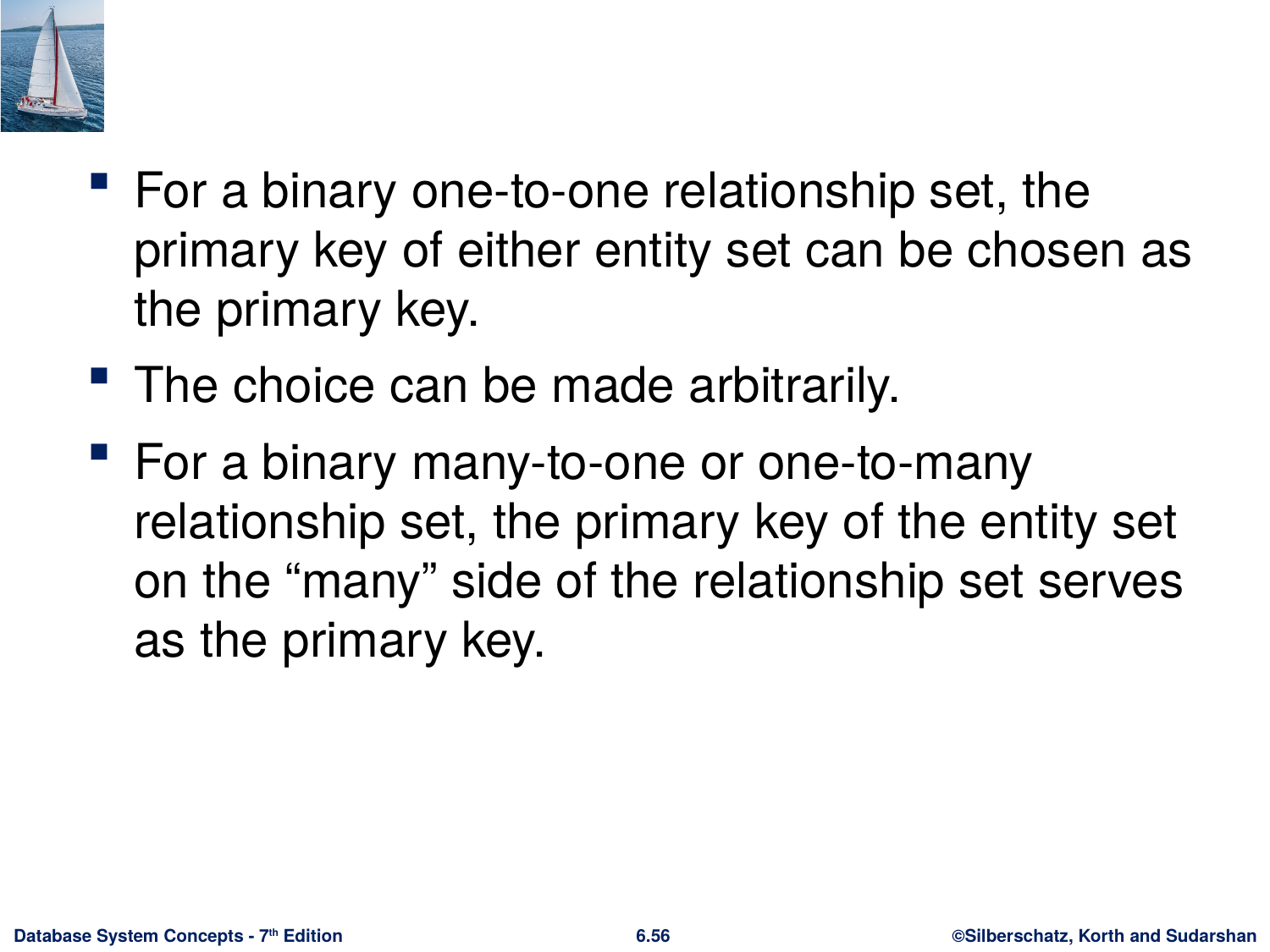

#
For a binary one-to-one relationship set, the primary key of either entity set can be chosen as the primary key.
The choice can be made arbitrarily.
For a binary many-to-one or one-to-many relationship set, the primary key of the entity set on the “many” side of the relationship set serves as the primary key.